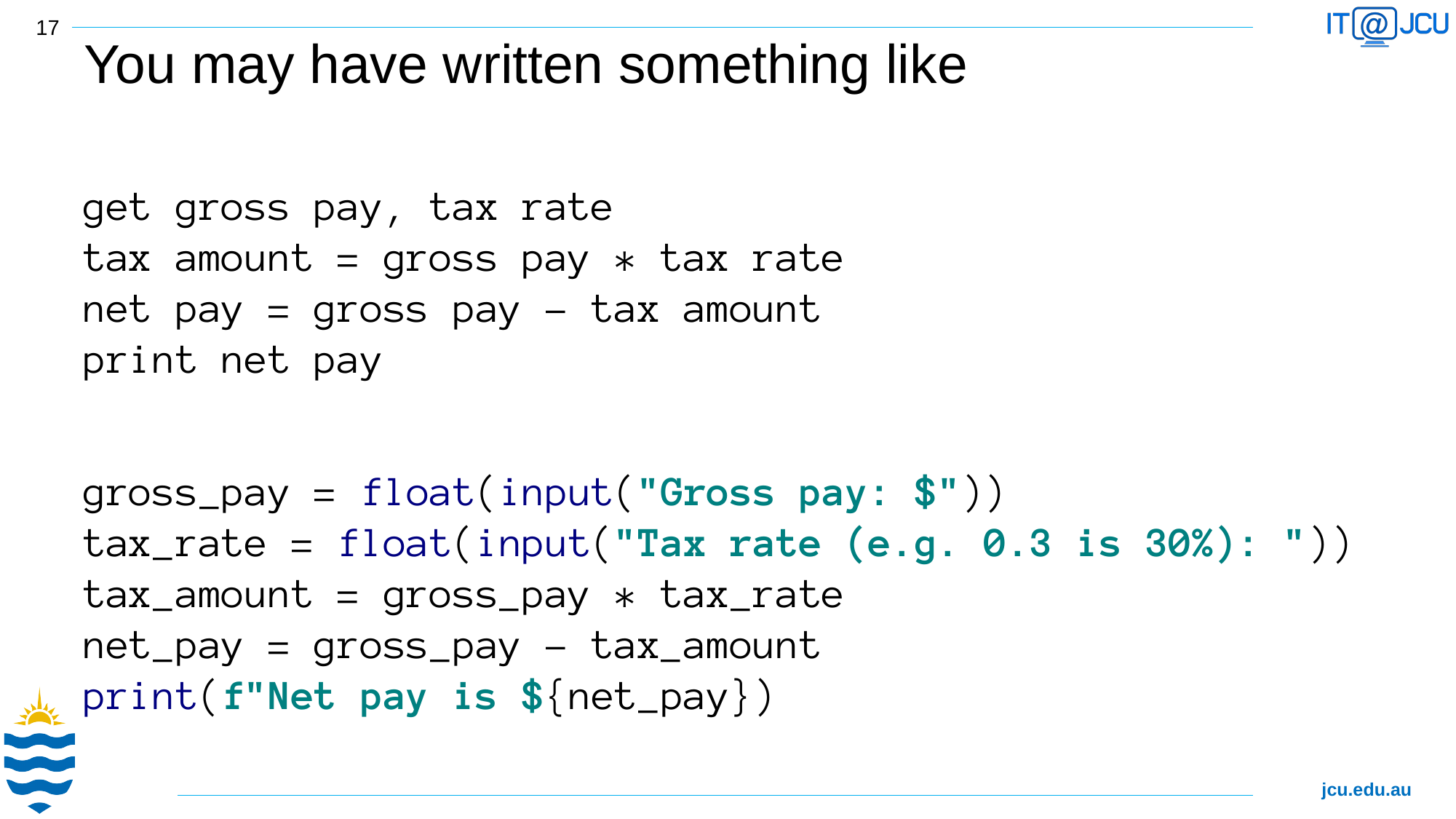

17
# You may have written something like
get gross pay, tax rate
tax amount = gross pay * tax rate
net pay = gross pay - tax amount
print net pay

gross_pay = float(input("Gross pay: $"))
tax_rate = float(input("Tax rate (e.g. 0.3 is 30%): "))
tax_amount = gross_pay * tax_rate
net_pay = gross_pay - tax_amount
print(f"Net pay is ${net_pay})